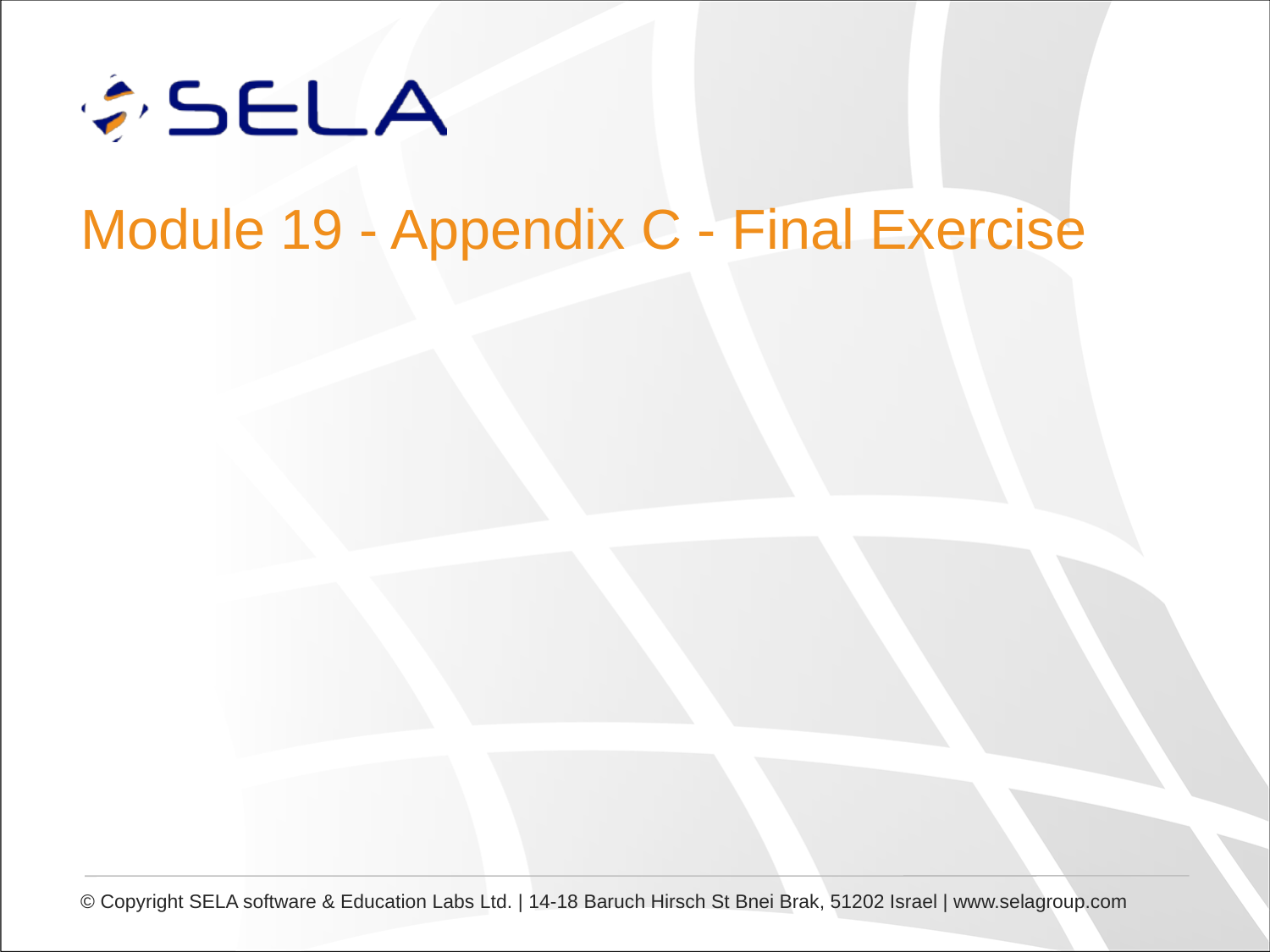

# Module 19 - Appendix C - Final Exercise